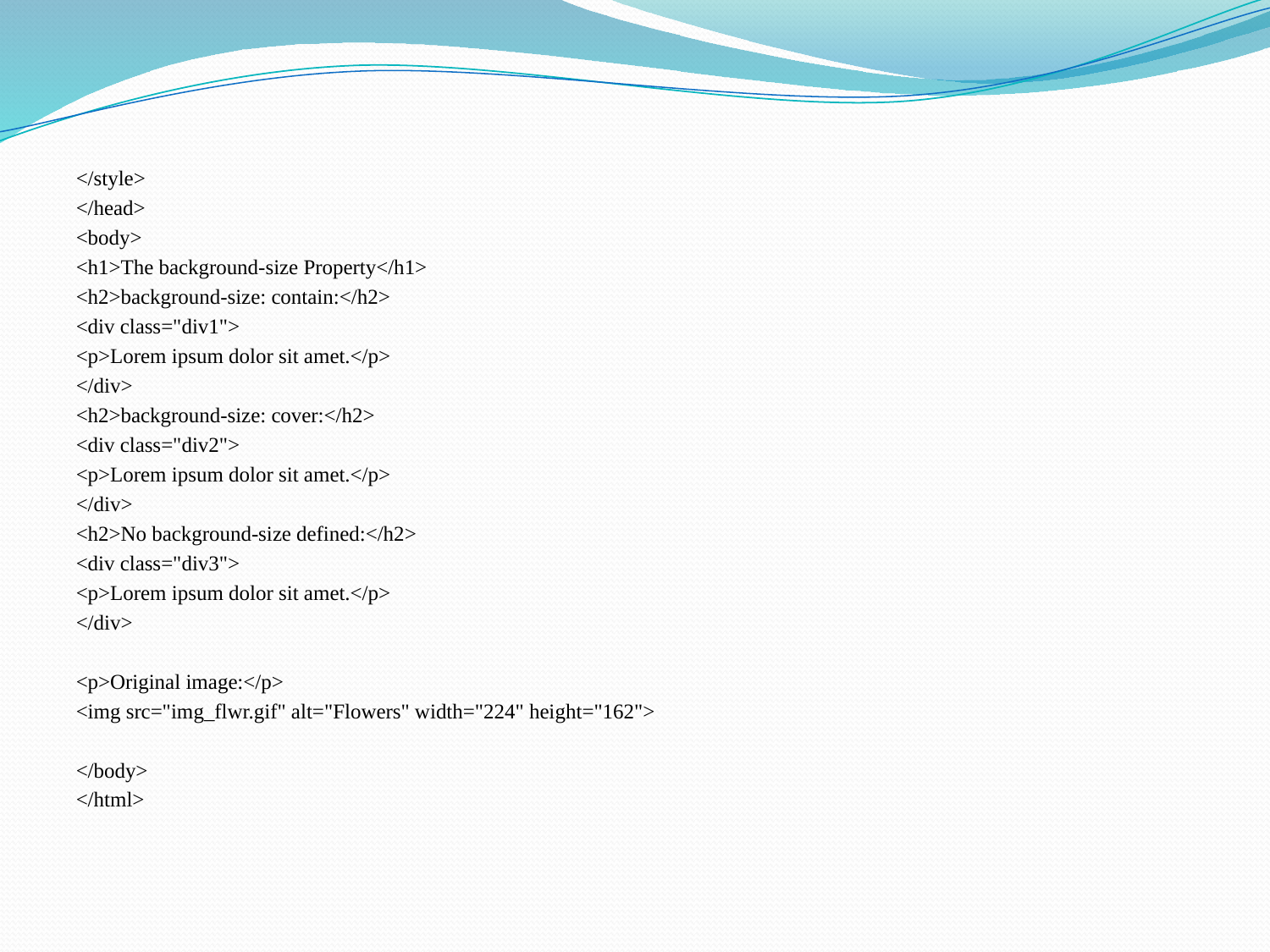

#
</style>
</head>
<body>
<h1>The background-size Property</h1>
<h2>background-size: contain:</h2>
<div class="div1">
<p>Lorem ipsum dolor sit amet.</p>
</div>
<h2>background-size: cover:</h2>
<div class="div2">
<p>Lorem ipsum dolor sit amet.</p>
</div>
<h2>No background-size defined:</h2>
<div class="div3">
<p>Lorem ipsum dolor sit amet.</p>
</div>

<p>Original image:</p>
<img src="img_flwr.gif" alt="Flowers" width="224" height="162">

</body>
</html>